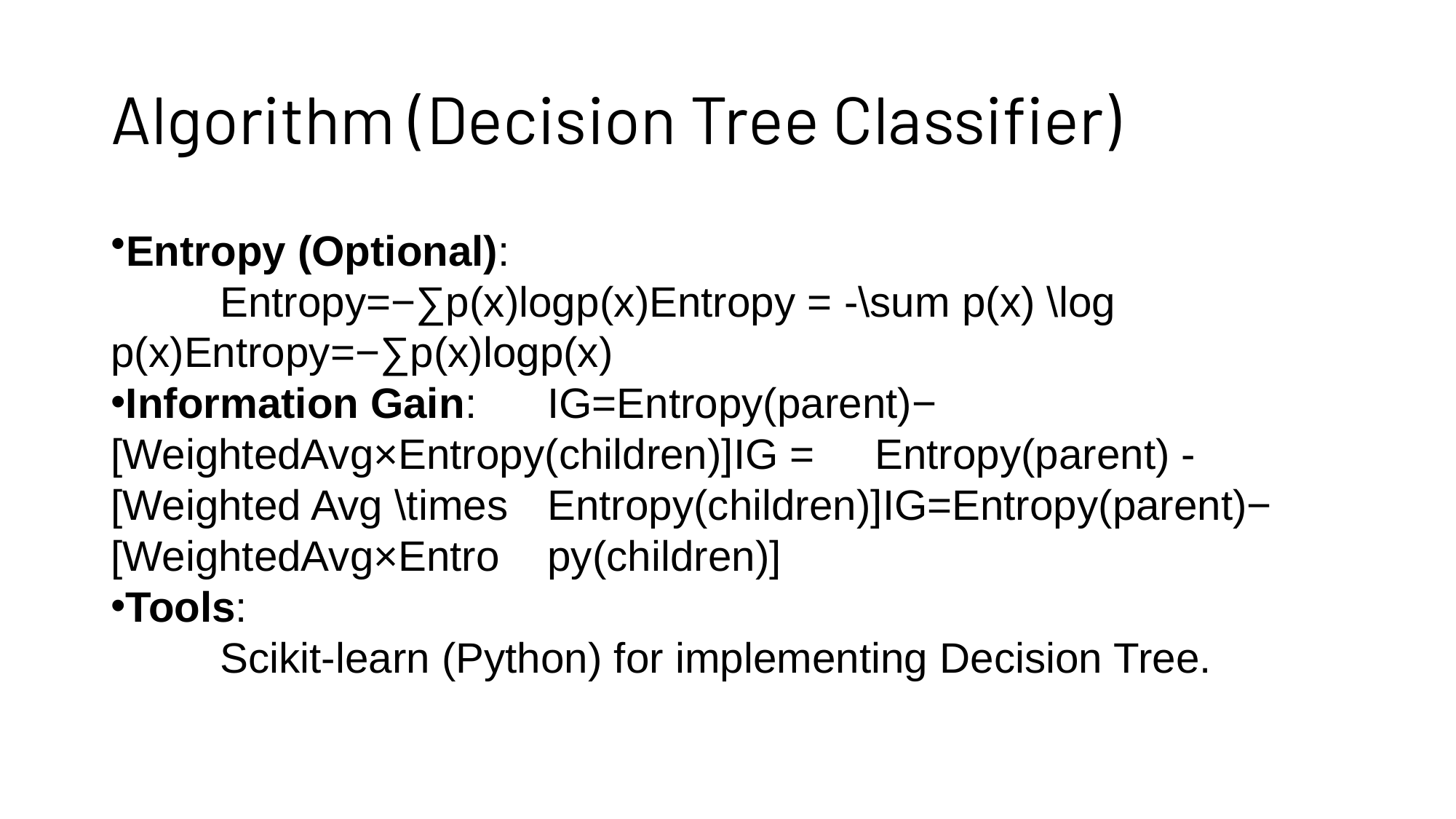

# Algorithm (Decision Tree Classifier)
Entropy (Optional):
	Entropy=−∑p(x)log⁡p(x)Entropy = -\sum p(x) \log 	p(x)Entropy=−∑p(x)logp(x)
Information Gain: 	IG=Entropy(parent)−[WeightedAvg×Entropy(children)]IG = 	Entropy(parent) - [Weighted Avg \times 	Entropy(children)]IG=Entropy(parent)−[WeightedAvg×Entro	py(children)]
Tools:
	Scikit-learn (Python) for implementing Decision Tree.